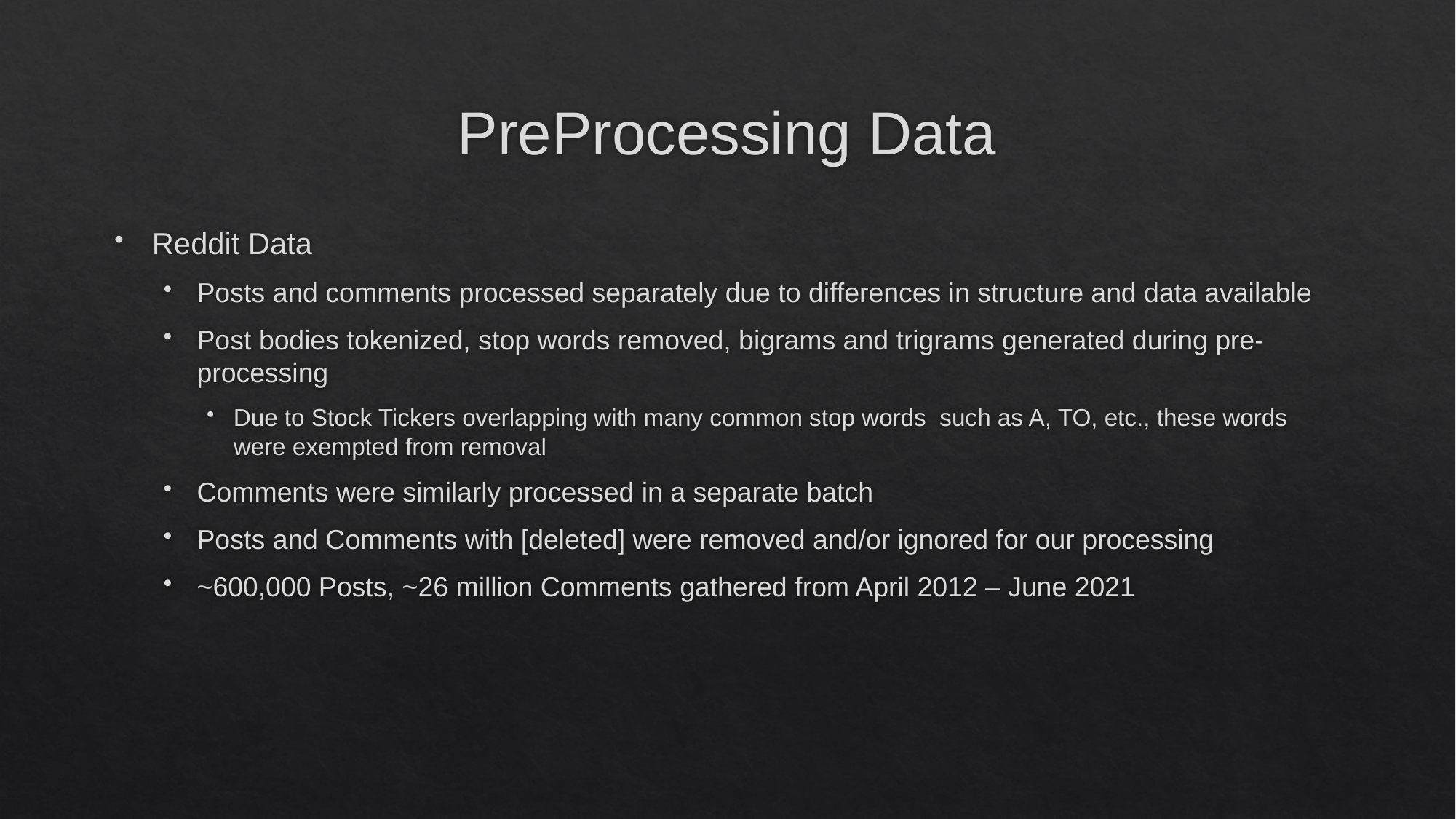

# PreProcessing Data
Reddit Data
Posts and comments processed separately due to differences in structure and data available
Post bodies tokenized, stop words removed, bigrams and trigrams generated during pre-processing
Due to Stock Tickers overlapping with many common stop words  such as A, TO, etc., these words were exempted from removal
Comments were similarly processed in a separate batch
Posts and Comments with [deleted] were removed and/or ignored for our processing
~600,000 Posts, ~26 million Comments gathered from April 2012 – June 2021